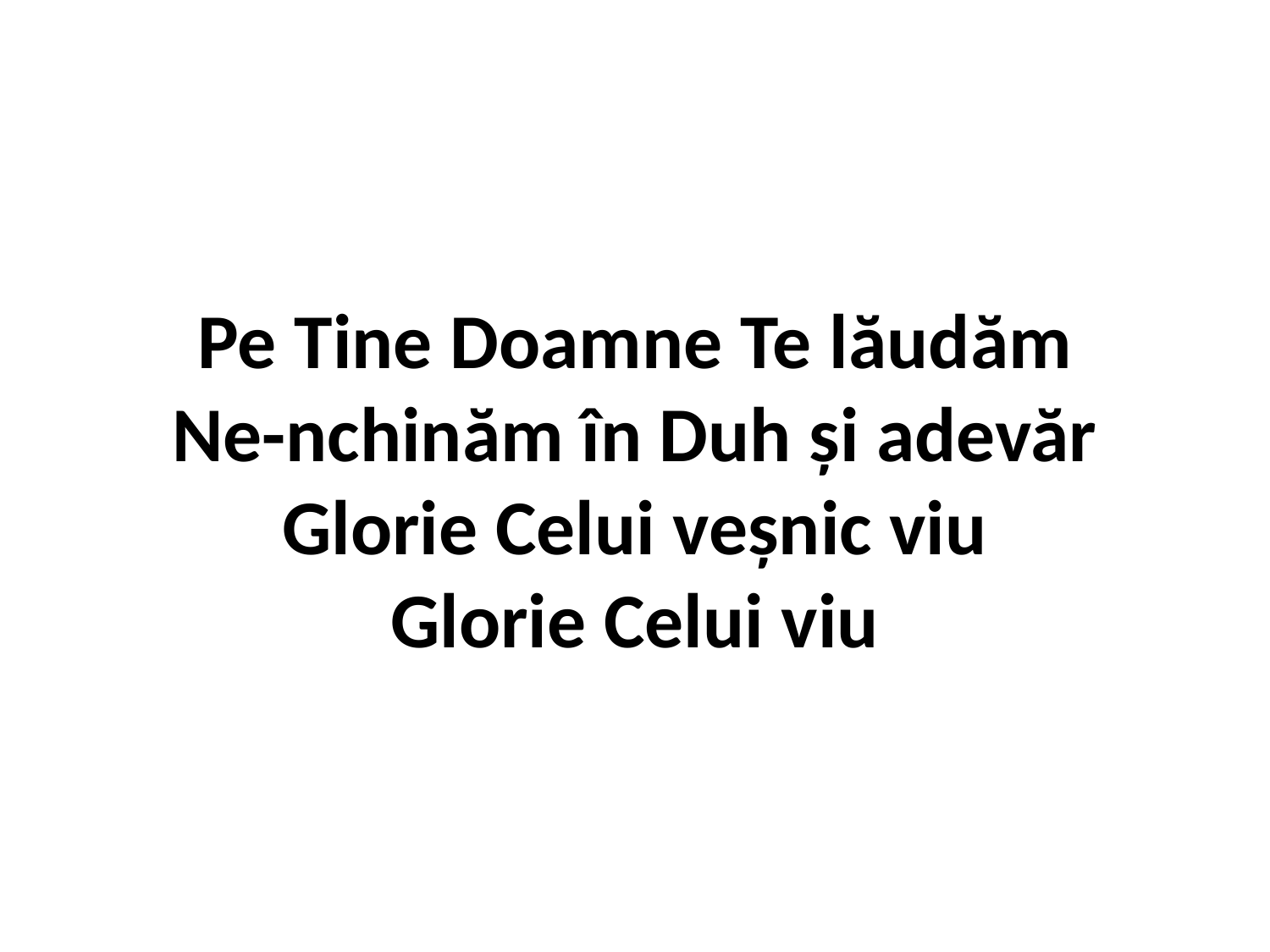

# Pe Tine Doamne Te lăudăm Ne-nchinăm în Duh şi adevăr Glorie Celui veşnic viu Glorie Celui viu